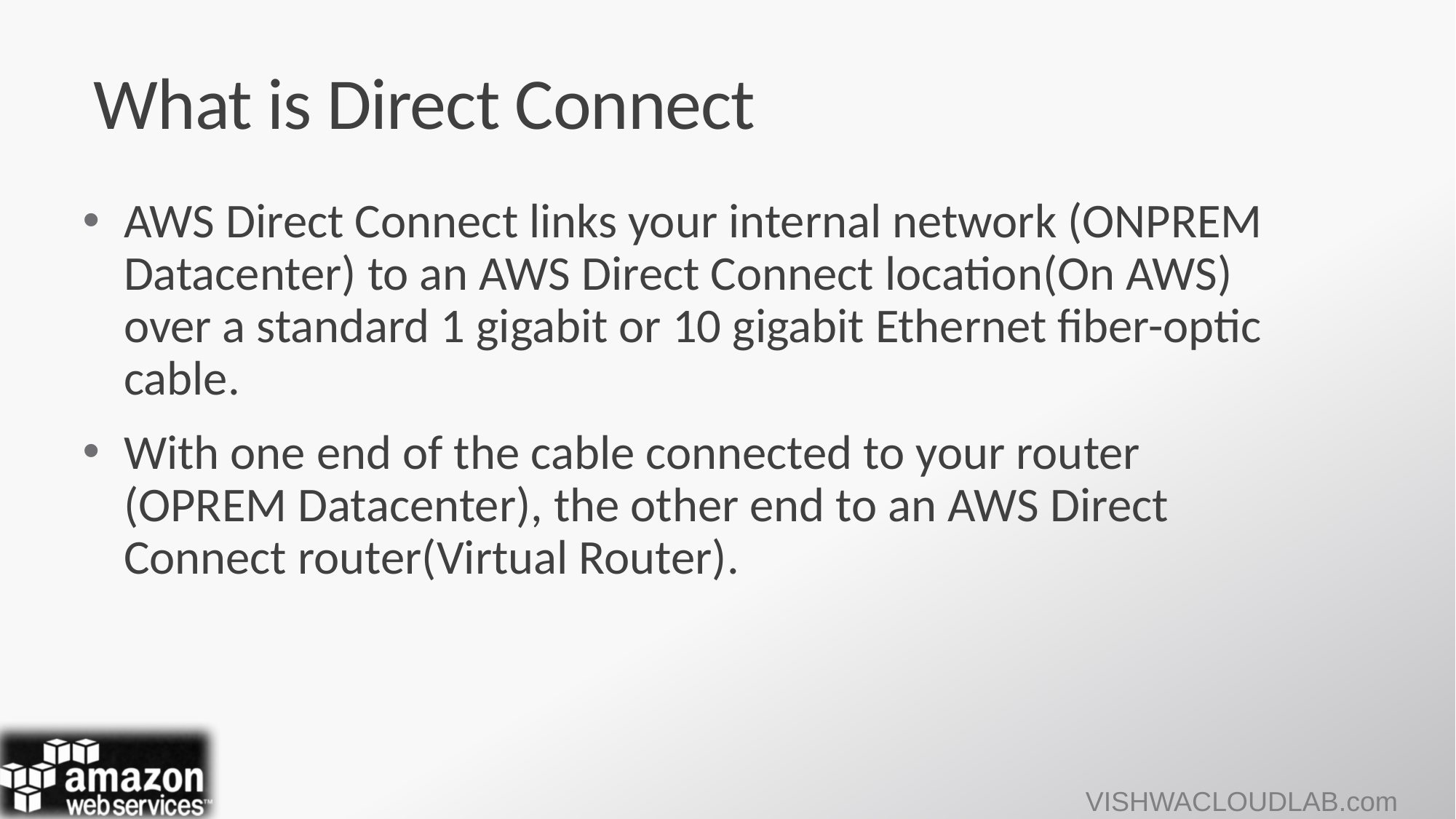

# What is Direct Connect
AWS Direct Connect links your internal network (ONPREM Datacenter) to an AWS Direct Connect location(On AWS) over a standard 1 gigabit or 10 gigabit Ethernet fiber-optic cable.
With one end of the cable connected to your router (OPREM Datacenter), the other end to an AWS Direct Connect router(Virtual Router).